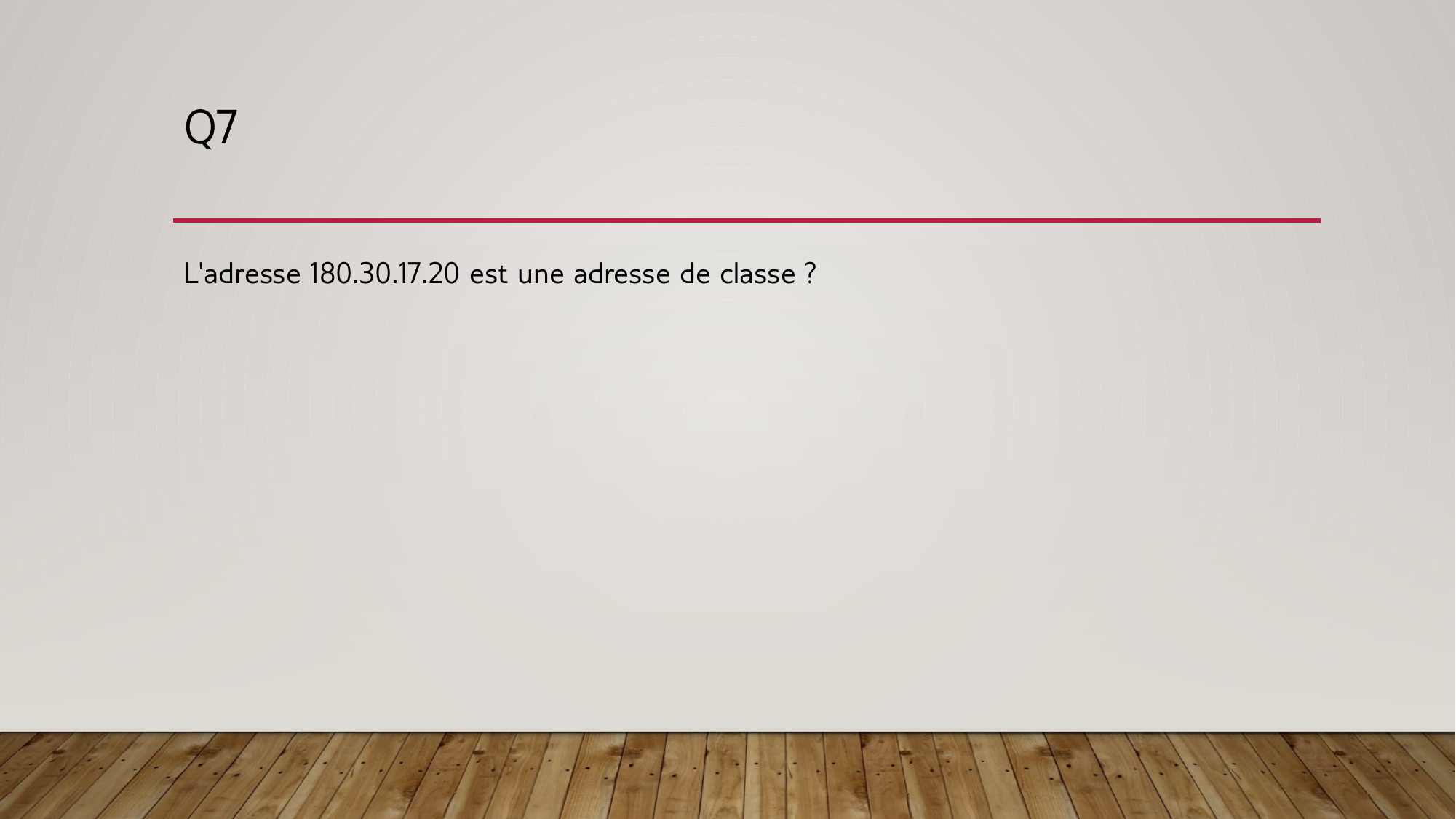

# Q7
L'adresse 180.30.17.20 est une adresse de classe ?